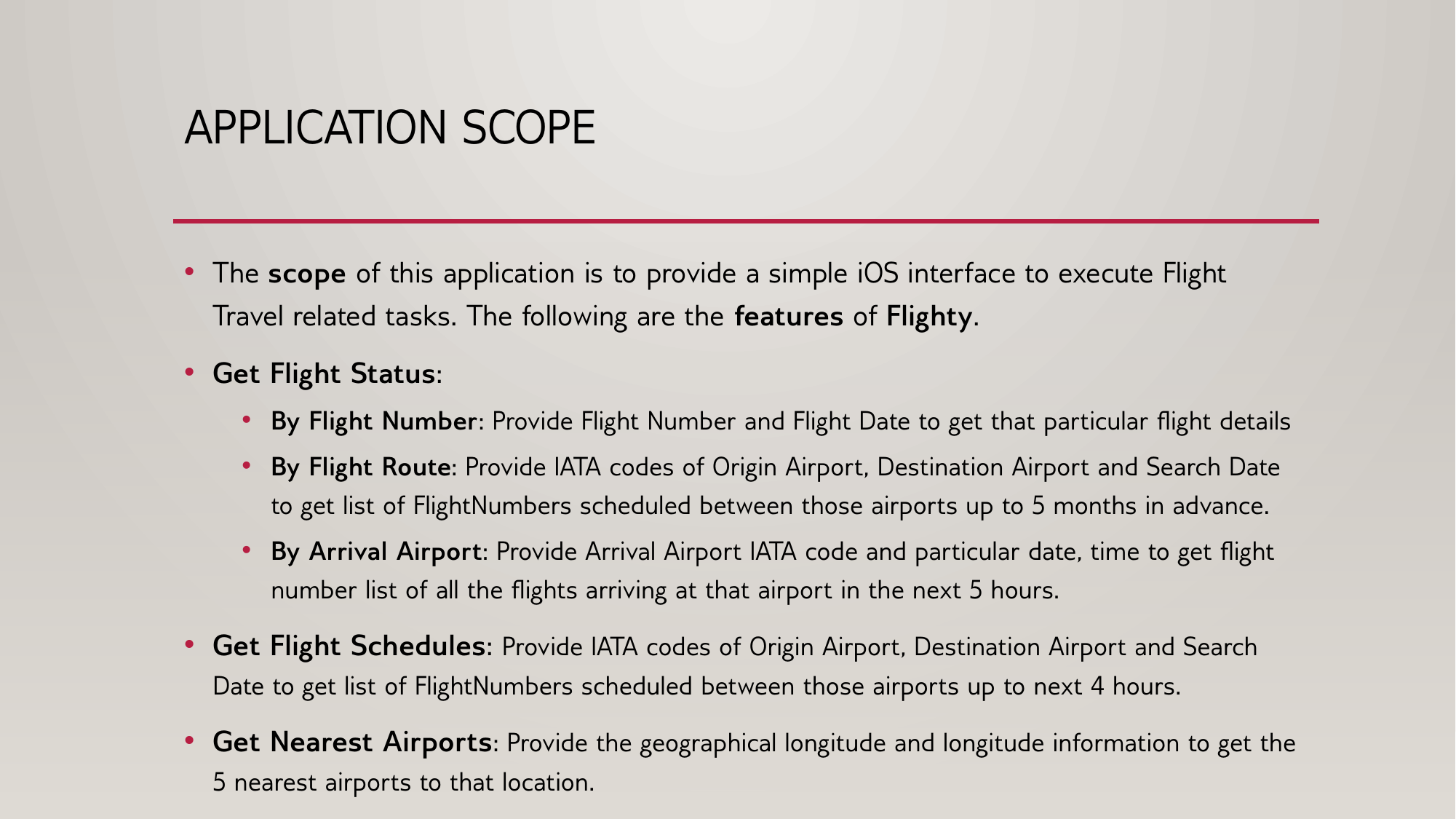

# Application scope
The scope of this application is to provide a simple iOS interface to execute Flight Travel related tasks. The following are the features of Flighty.
Get Flight Status:
By Flight Number: Provide Flight Number and Flight Date to get that particular flight details
By Flight Route: Provide IATA codes of Origin Airport, Destination Airport and Search Date to get list of FlightNumbers scheduled between those airports up to 5 months in advance.
By Arrival Airport: Provide Arrival Airport IATA code and particular date, time to get flight number list of all the flights arriving at that airport in the next 5 hours.
Get Flight Schedules: Provide IATA codes of Origin Airport, Destination Airport and Search Date to get list of FlightNumbers scheduled between those airports up to next 4 hours.
Get Nearest Airports: Provide the geographical longitude and longitude information to get the 5 nearest airports to that location.